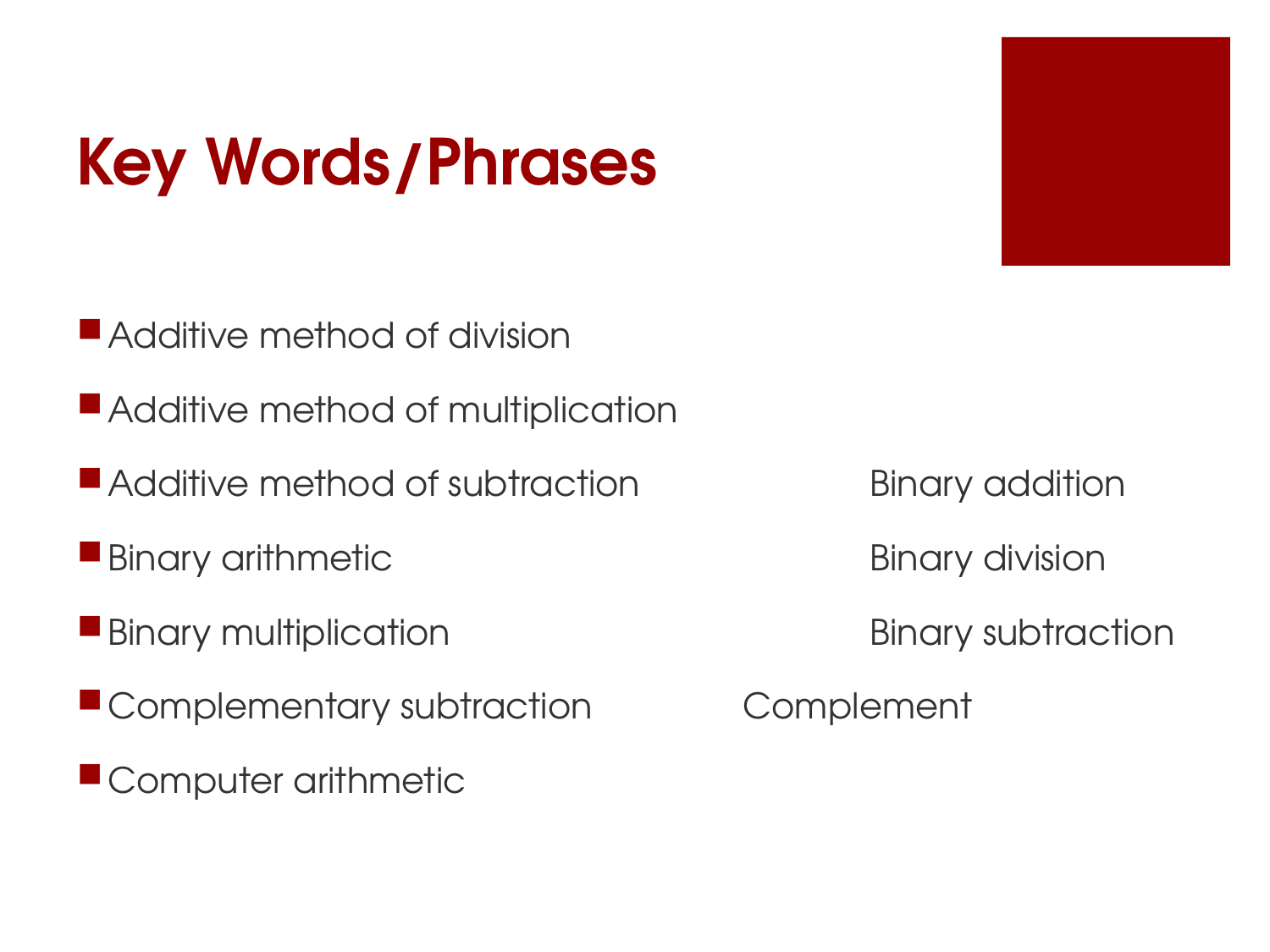

# Key Words/Phrases
Additive method of division
Additive method of multiplication
Additive method of subtraction		Binary addition
Binary arithmetic				Binary division
Binary multiplication				Binary subtraction
Complementary subtraction 		Complement
Computer arithmetic